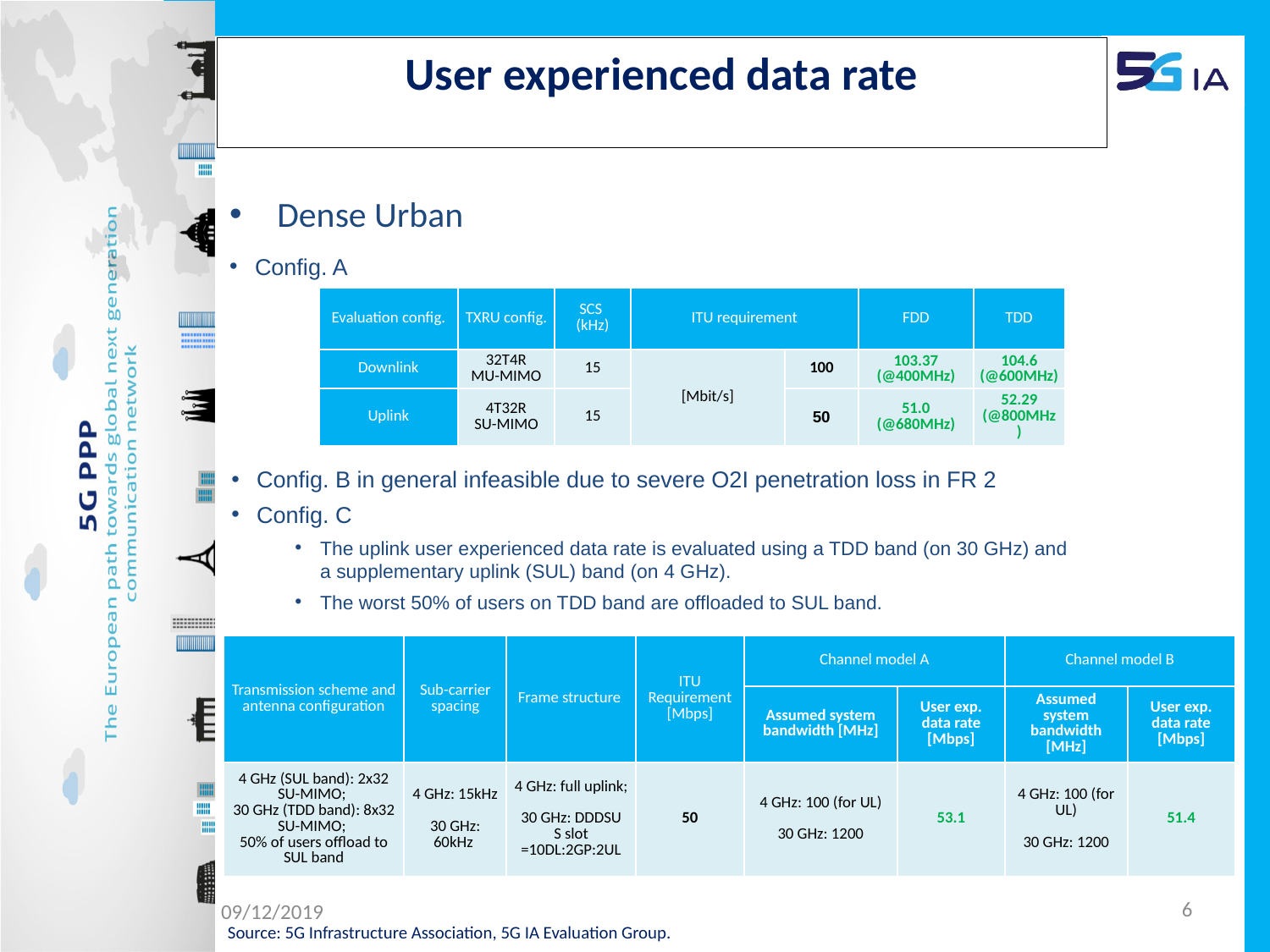

User experienced data rate
Dense Urban
Config. A
| Evaluation config. | TXRU config. | SCS (kHz) | ITU requirement |  | FDD | TDD |
| --- | --- | --- | --- | --- | --- | --- |
| Downlink | 32T4R MU-MIMO | 15 | [Mbit/s] | 100 | 103.37 (@400MHz) | 104.6 (@600MHz) |
| Uplink | 4T32R SU-MIMO | 15 |  | 50 | 51.0 (@680MHz) | 52.29 (@800MHz) |
Config. B in general infeasible due to severe O2I penetration loss in FR 2
Config. C
The uplink user experienced data rate is evaluated using a TDD band (on 30 GHz) and a supplementary uplink (SUL) band (on 4 GHz).
The worst 50% of users on TDD band are offloaded to SUL band.
| Transmission scheme and antenna configuration | Sub-carrier spacing | Frame structure | ITU Requirement [Mbps] | Channel model A |  | Channel model B |  |
| --- | --- | --- | --- | --- | --- | --- | --- |
|  |  |  |  | Assumed system bandwidth [MHz] | User exp. data rate [Mbps] | Assumed system bandwidth [MHz] | User exp. data rate [Mbps] |
| 4 GHz (SUL band): 2x32 SU-MIMO;  30 GHz (TDD band): 8x32 SU-MIMO;  50% of users offload to SUL band | 4 GHz: 15kHz   30 GHz: 60kHz | 4 GHz: full uplink;   30 GHz: DDDSU S slot =10DL:2GP:2UL | 50 | 4 GHz: 100 (for UL)   30 GHz: 1200 | 53.1 | 4 GHz: 100 (for UL)   30 GHz: 1200 | 51.4 |
6
09/12/2019
Source: 5G Infrastructure Association, 5G IA Evaluation Group.